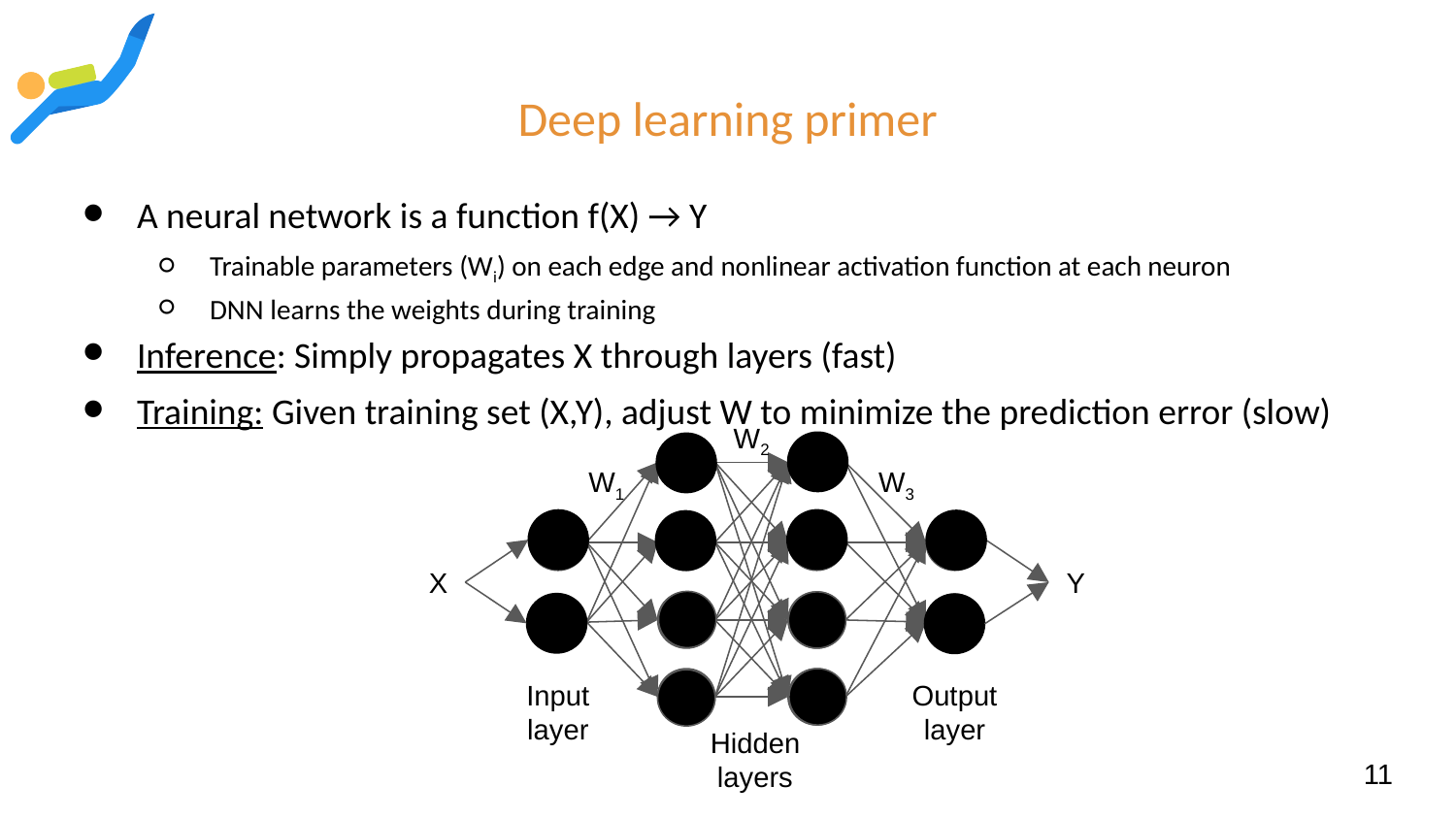

# Deep learning primer
A neural network is a function f(X) → Y
Trainable parameters (Wi) on each edge and nonlinear activation function at each neuron
DNN learns the weights during training
Inference: Simply propagates X through layers (fast)
Training: Given training set (X,Y), adjust W to minimize the prediction error (slow)
W2

W1
W3

X
Y

Input layer
Output layer
Hidden layers
11